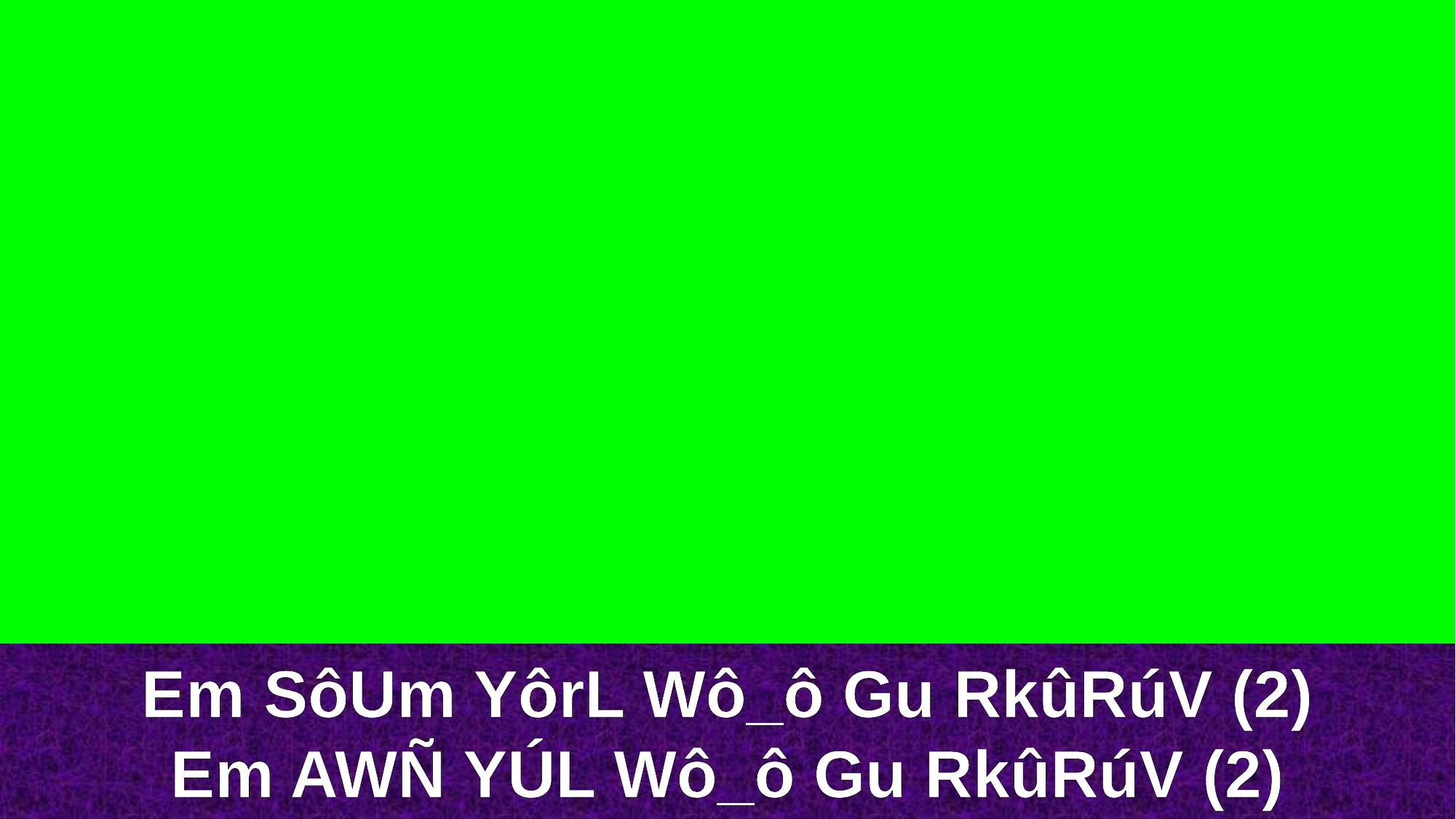

Em SôUm YôrL Wô_ô Gu RkûRúV (2)
Em AWÑ YÚL Wô_ô Gu RkûRúV (2)